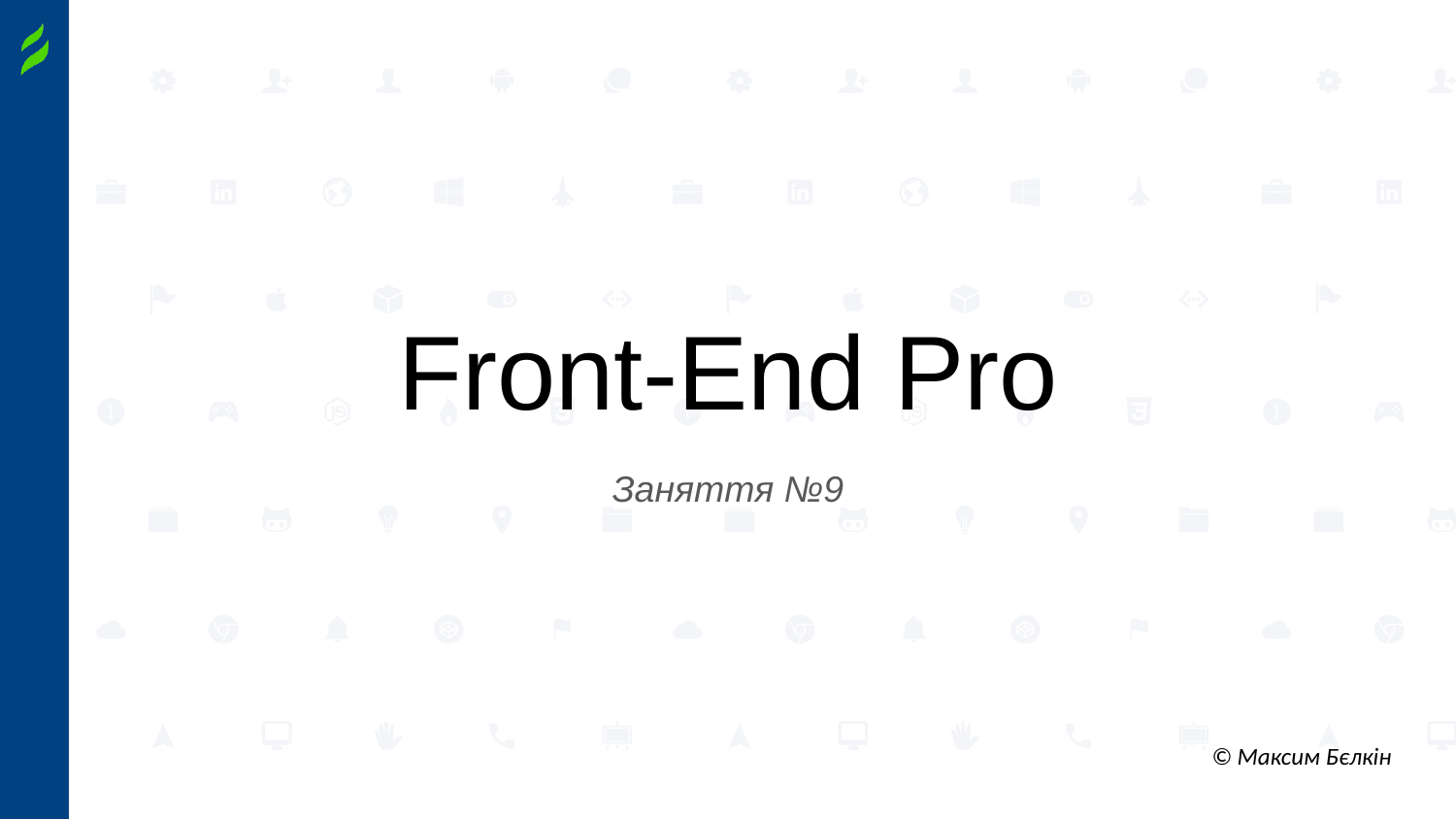

# Front-End Pro
Заняття №9
© Максим Бєлкін